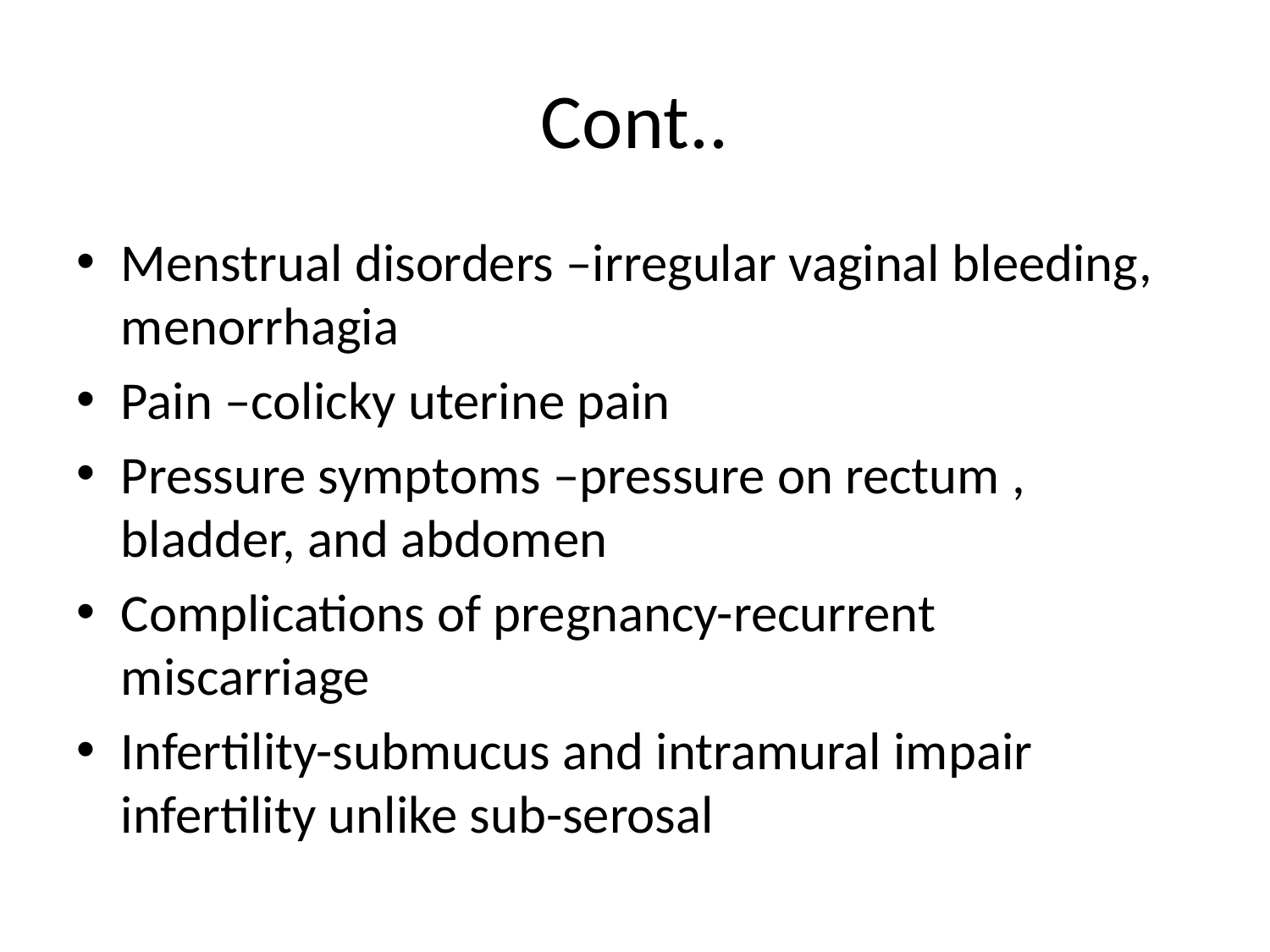

# Cont..
Menstrual disorders –irregular vaginal bleeding, menorrhagia
Pain –colicky uterine pain
Pressure symptoms –pressure on rectum , bladder, and abdomen
Complications of pregnancy-recurrent miscarriage
Infertility-submucus and intramural impair infertility unlike sub-serosal